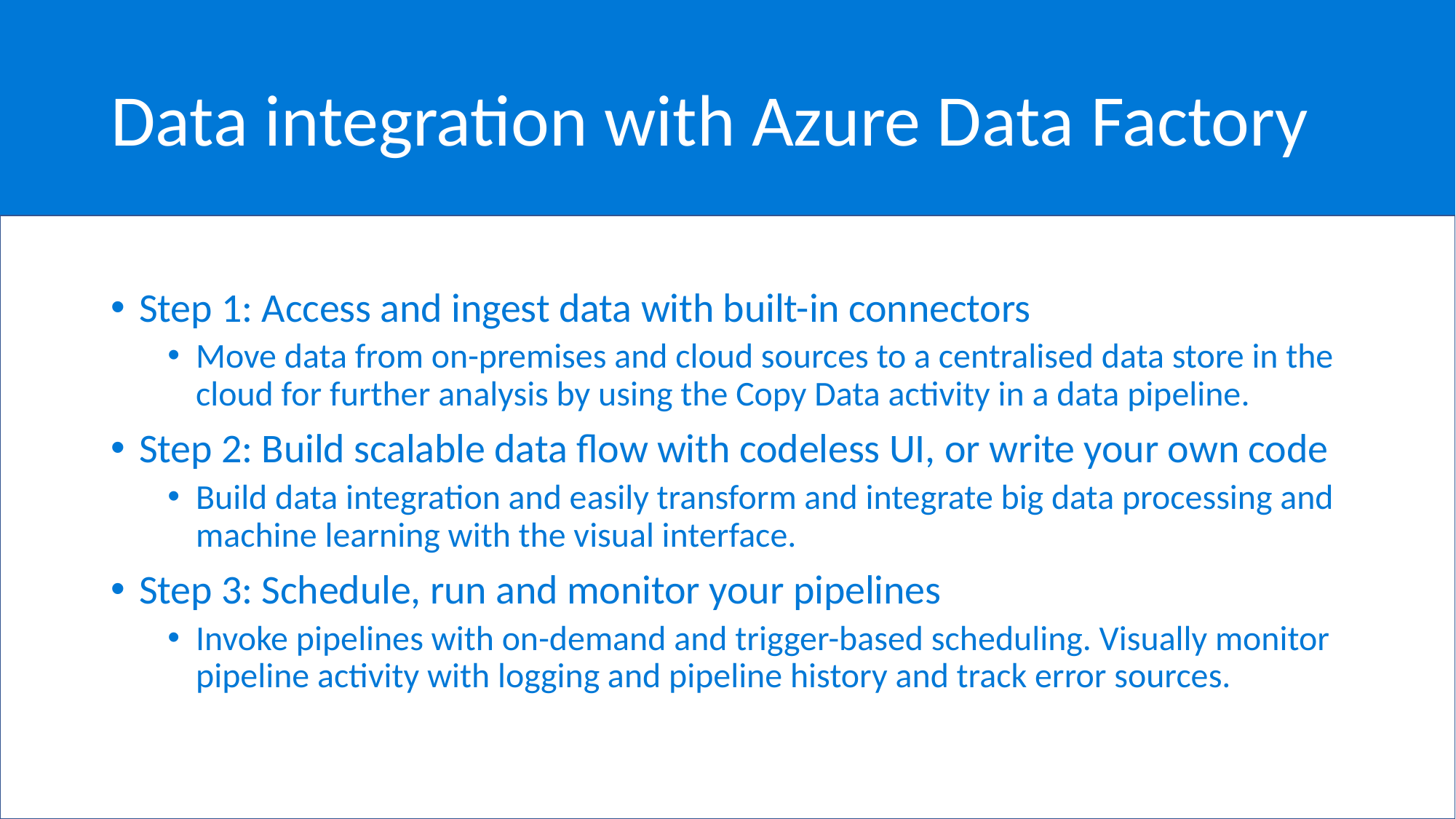

# Data integration with Azure Data Factory

Step 1: Access and ingest data with built-in connectors
Move data from on-premises and cloud sources to a centralised data store in the cloud for further analysis by using the Copy Data activity in a data pipeline.
Step 2: Build scalable data flow with codeless UI, or write your own code
Build data integration and easily transform and integrate big data processing and machine learning with the visual interface.
Step 3: Schedule, run and monitor your pipelines
Invoke pipelines with on-demand and trigger-based scheduling. Visually monitor pipeline activity with logging and pipeline history and track error sources.